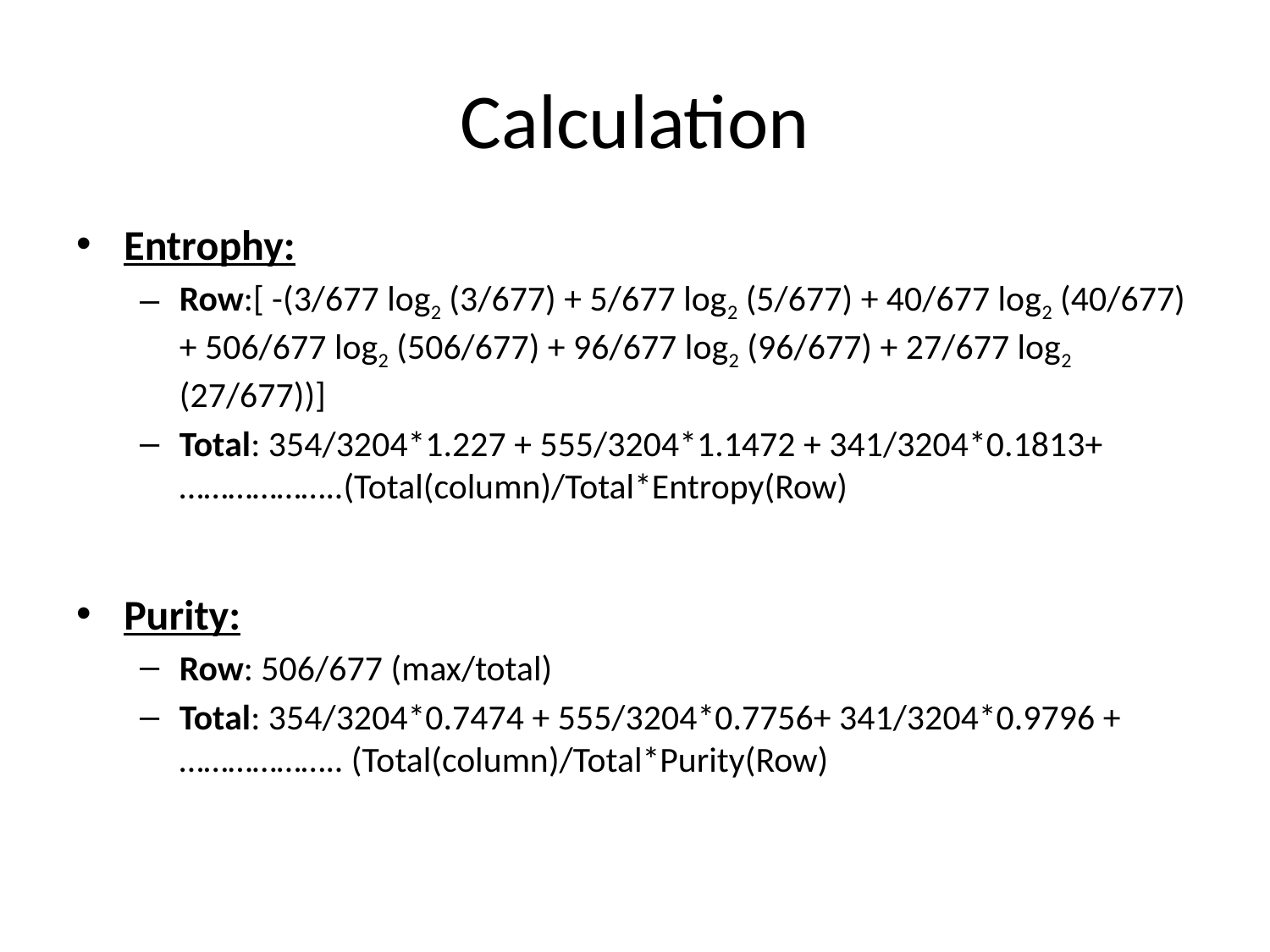

# Calculation
Entrophy:
Row:[ -(3/677 log2 (3/677) + 5/677 log2 (5/677) + 40/677 log2 (40/677) + 506/677 log2 (506/677) + 96/677 log2 (96/677) + 27/677 log2 (27/677))]
Total: 354/3204*1.227 + 555/3204*1.1472 + 341/3204*0.1813+ ………………..(Total(column)/Total*Entropy(Row)

Purity:
Row: 506/677 (max/total)
Total: 354/3204*0.7474 + 555/3204*0.7756+ 341/3204*0.9796 + ……………….. (Total(column)/Total*Purity(Row)